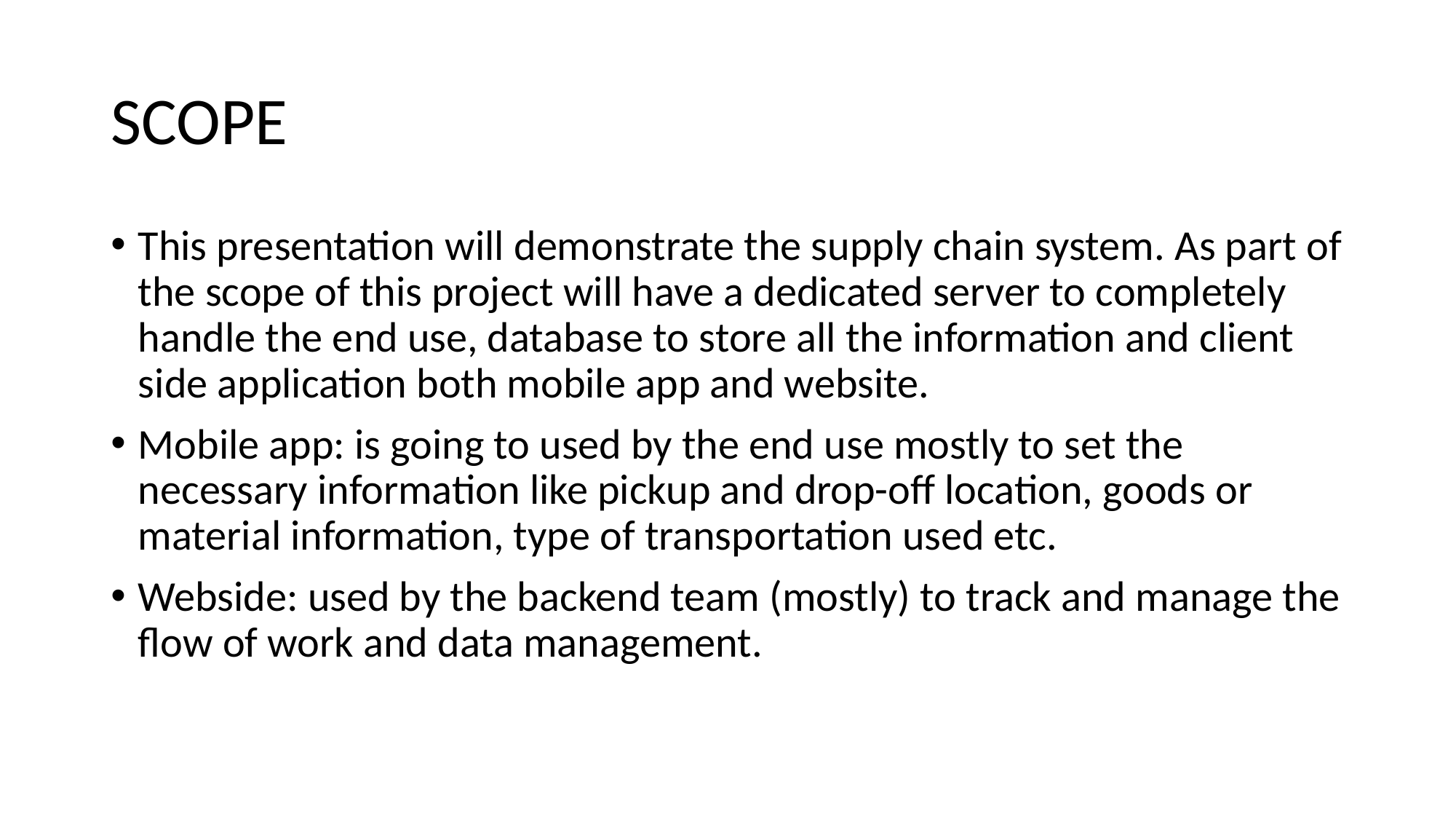

# SCOPE
This presentation will demonstrate the supply chain system. As part of the scope of this project will have a dedicated server to completely handle the end use, database to store all the information and client side application both mobile app and website.
Mobile app: is going to used by the end use mostly to set the necessary information like pickup and drop-off location, goods or material information, type of transportation used etc.
Webside: used by the backend team (mostly) to track and manage the flow of work and data management.